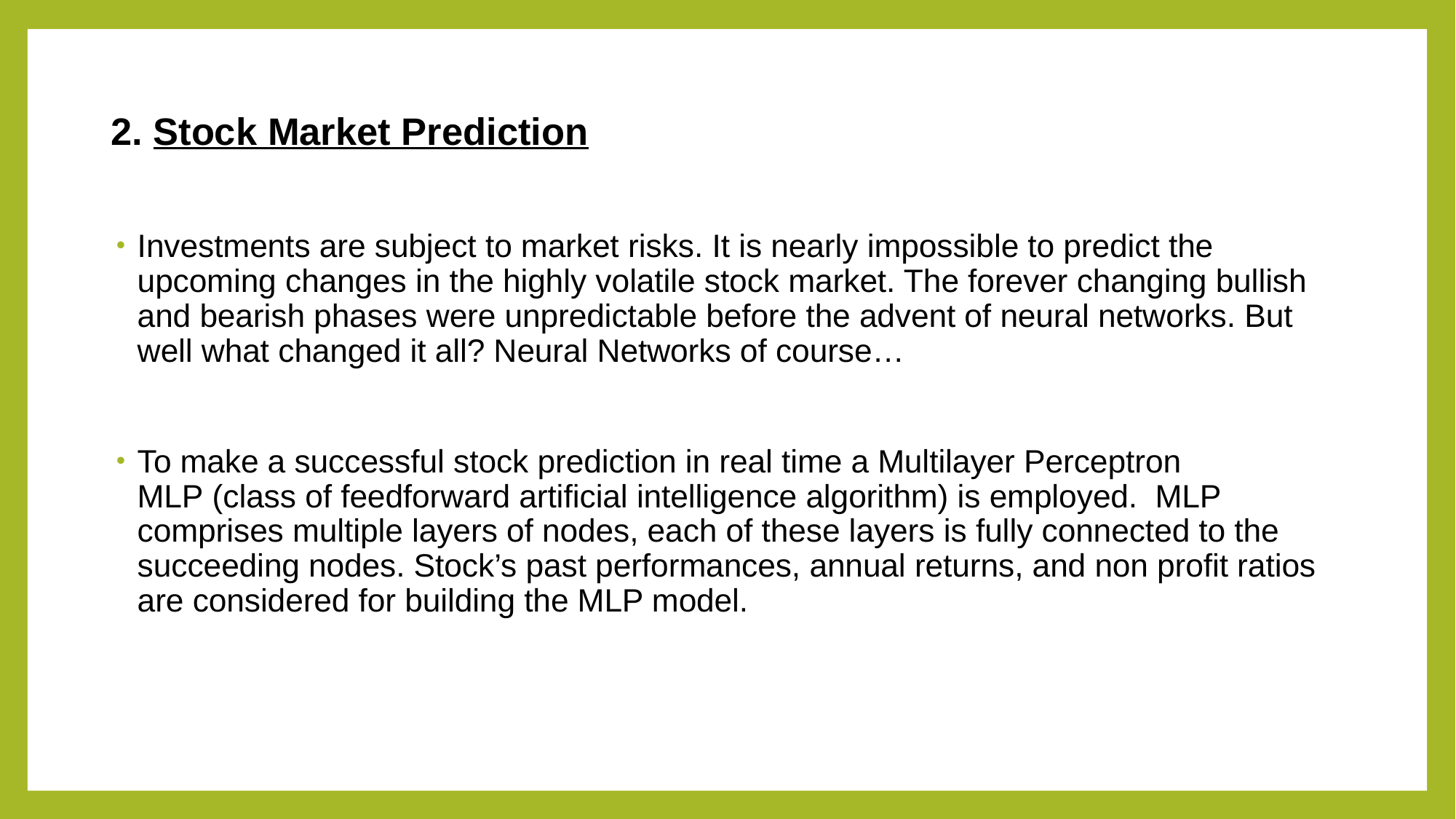

2. Stock Market Prediction

Investments are subject to market risks. It is nearly impossible to predict the upcoming changes in the highly volatile stock market. The forever changing bullish and bearish phases were unpredictable before the advent of neural networks. But well what changed it all? Neural Networks of course…

To make a successful stock prediction in real time a Multilayer Perceptron MLP (class of feedforward artificial intelligence algorithm) is employed.  MLP comprises multiple layers of nodes, each of these layers is fully connected to the succeeding nodes. Stock’s past performances, annual returns, and non profit ratios are considered for building the MLP model.